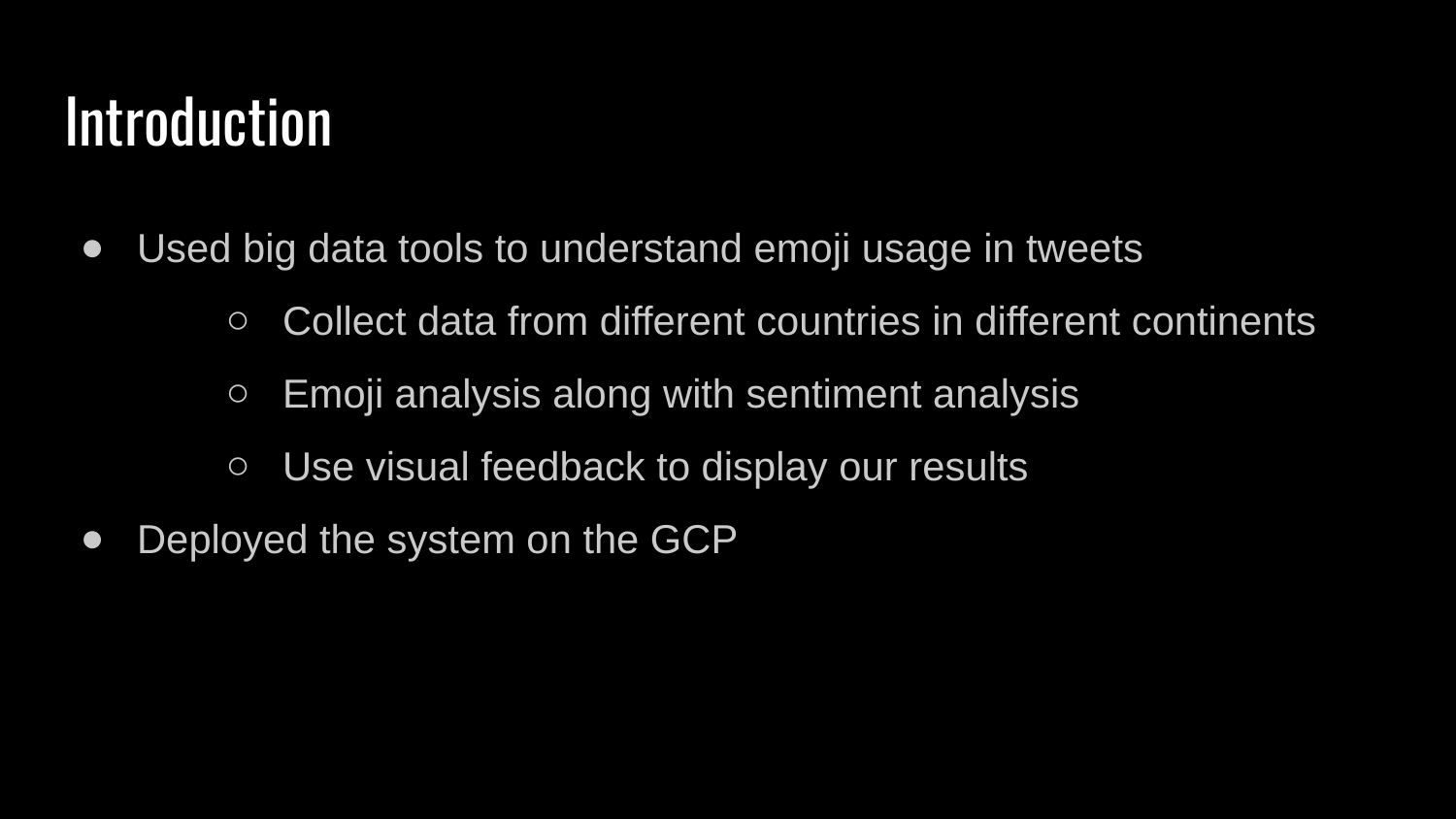

# Introduction
Used big data tools to understand emoji usage in tweets
Collect data from different countries in different continents
Emoji analysis along with sentiment analysis
Use visual feedback to display our results
Deployed the system on the GCP